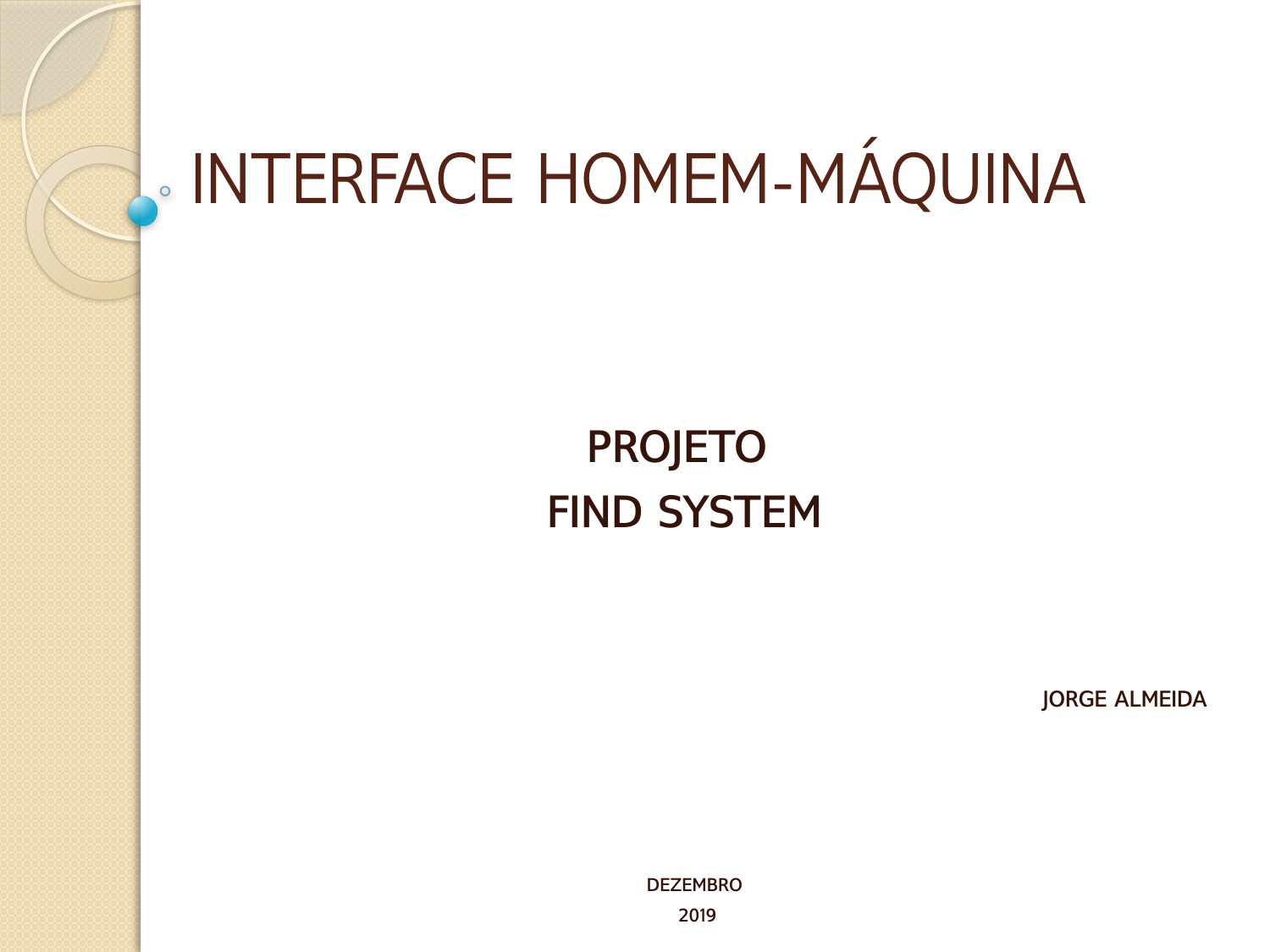

# INTERFACE HOMEM-MÁQUINA
PROJETO
FIND SYSTEM
JORGE ALMEIDA
DEZEMBRO
2019